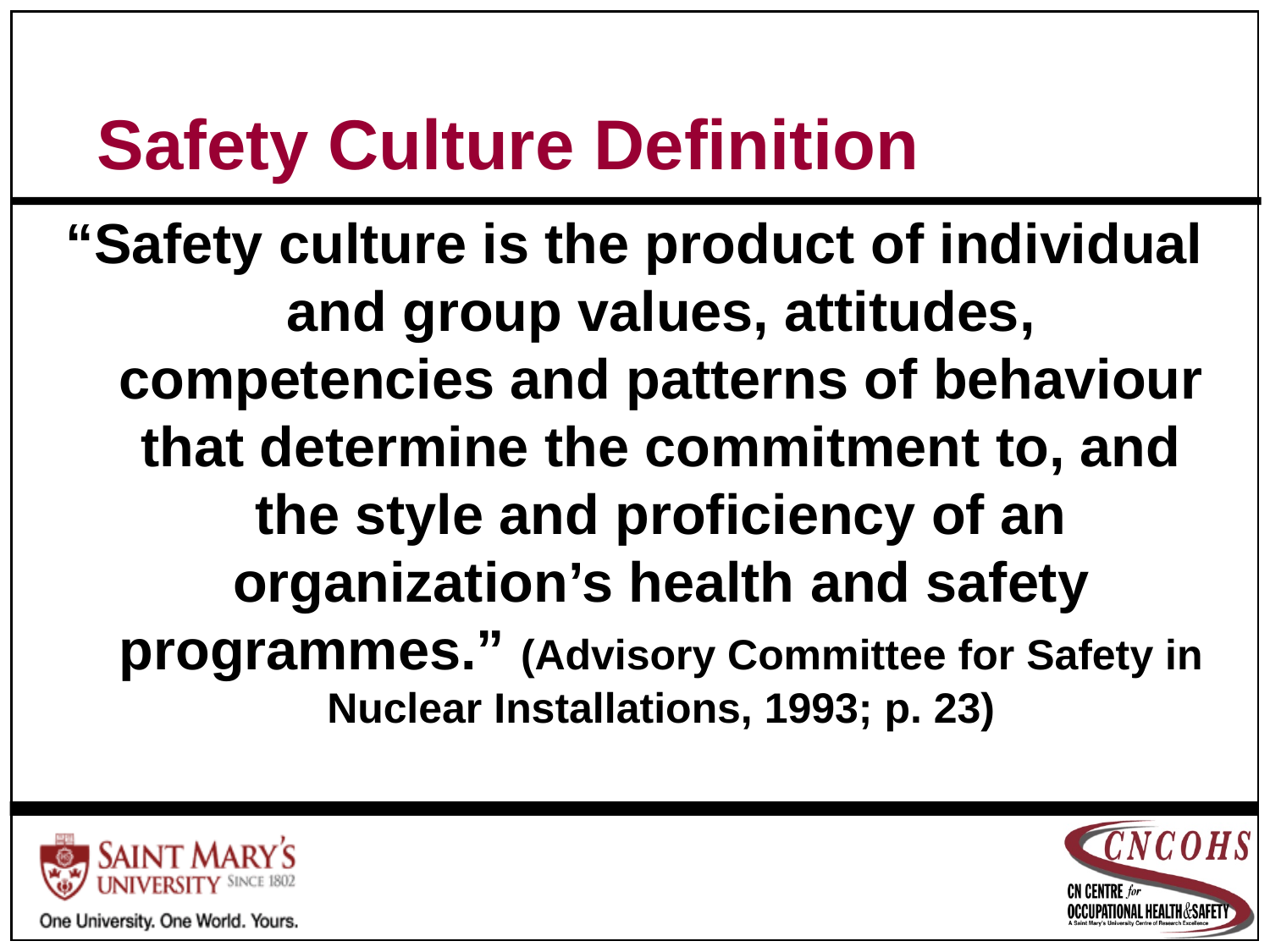

Safety Culture Definition
“Safety culture is the product of individual and group values, attitudes, competencies and patterns of behaviour that determine the commitment to, and the style and proficiency of an organization’s health and safety programmes.” (Advisory Committee for Safety in Nuclear Installations, 1993; p. 23)